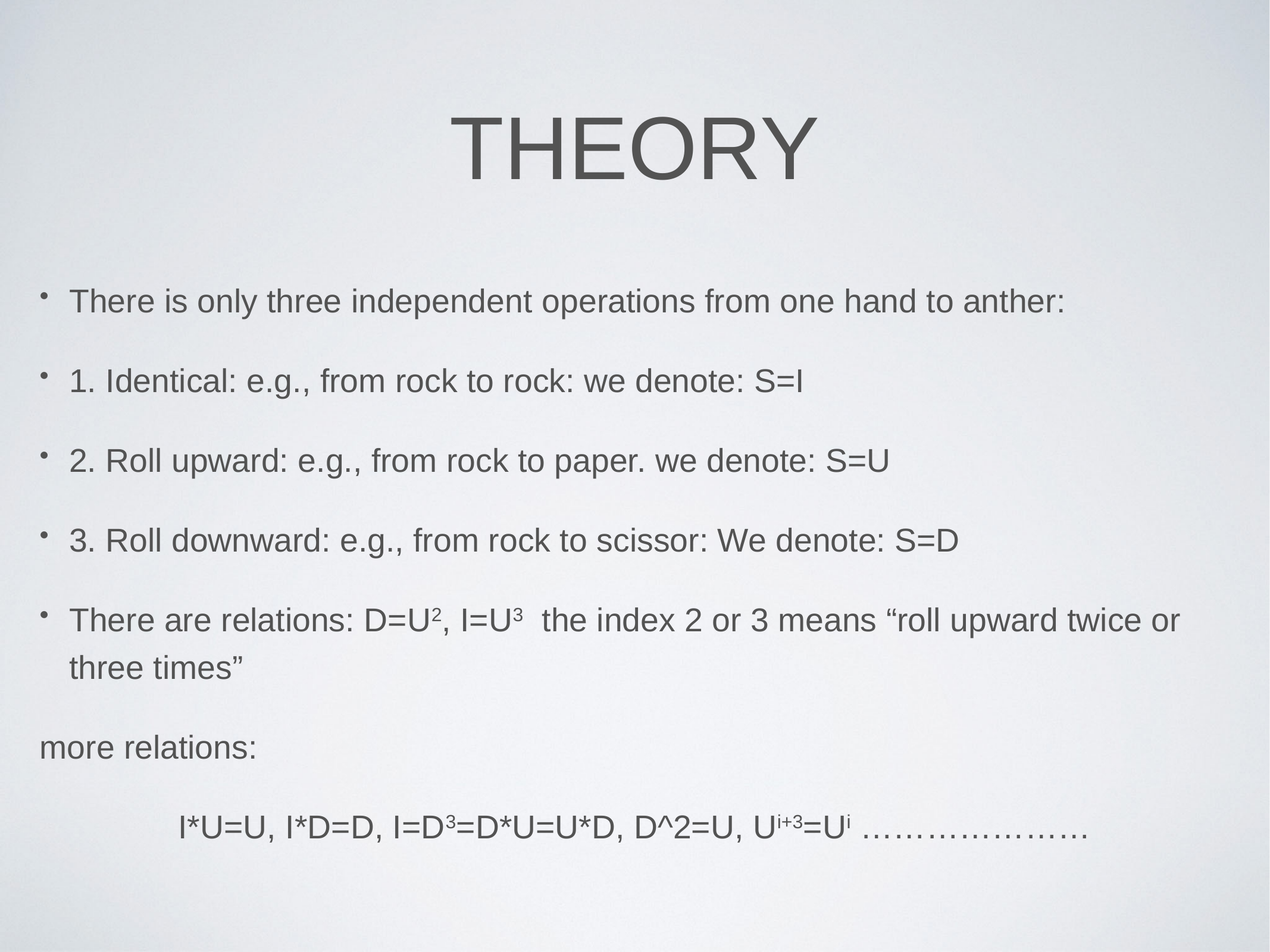

# Theory
There is only three independent operations from one hand to anther:
1. Identical: e.g., from rock to rock: we denote: S=I
2. Roll upward: e.g., from rock to paper. we denote: S=U
3. Roll downward: e.g., from rock to scissor: We denote: S=D
There are relations: D=U2, I=U3  the index 2 or 3 means “roll upward twice or three times”
more relations:
I*U=U, I*D=D, I=D3=D*U=U*D, D^2=U, Ui+3=Ui …………………